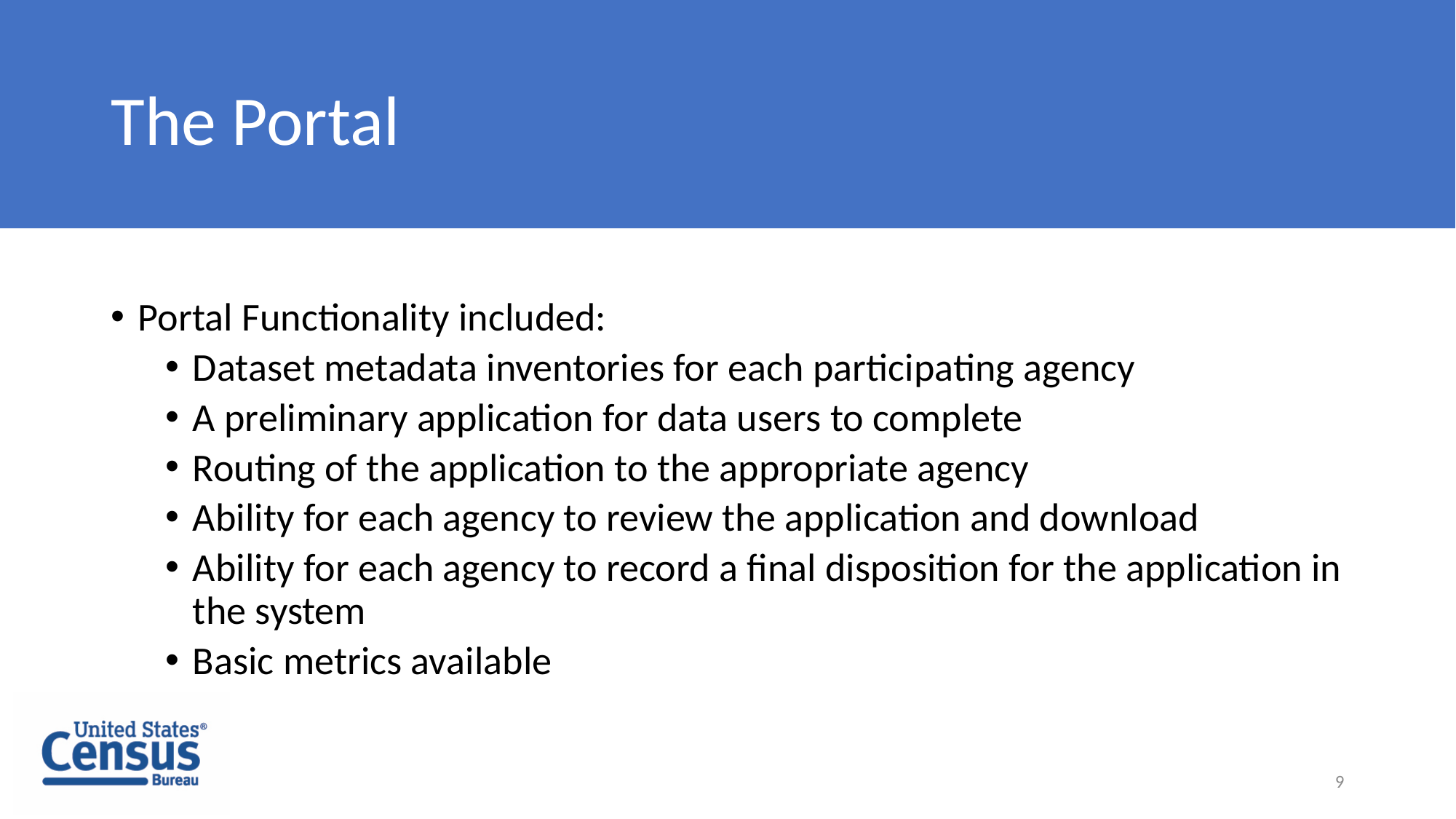

# The Portal
Portal Functionality included:
Dataset metadata inventories for each participating agency
A preliminary application for data users to complete
Routing of the application to the appropriate agency
Ability for each agency to review the application and download
Ability for each agency to record a final disposition for the application in the system
Basic metrics available
9